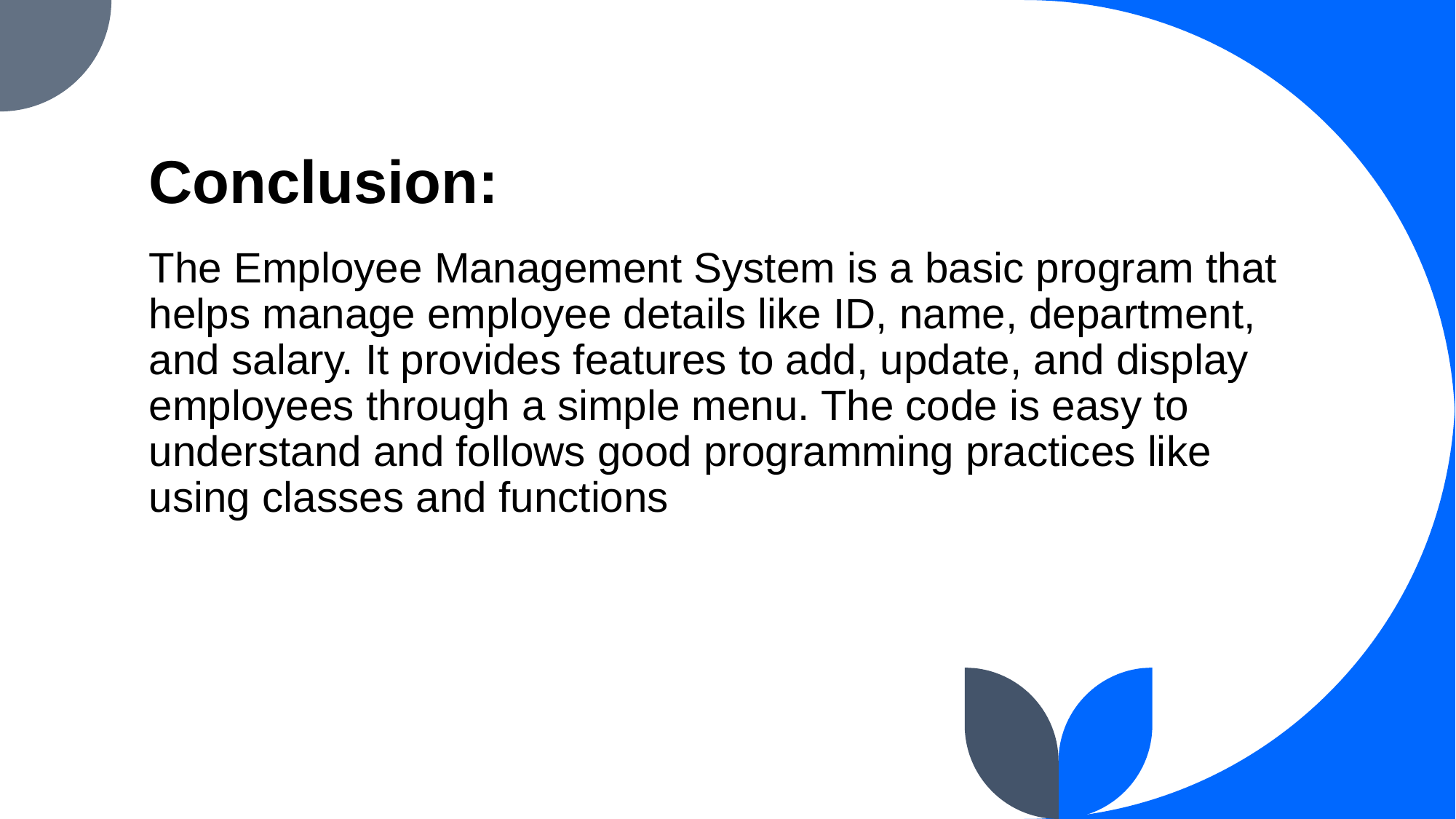

# Conclusion:
The Employee Management System is a basic program that helps manage employee details like ID, name, department, and salary. It provides features to add, update, and display employees through a simple menu. The code is easy to understand and follows good programming practices like using classes and functions